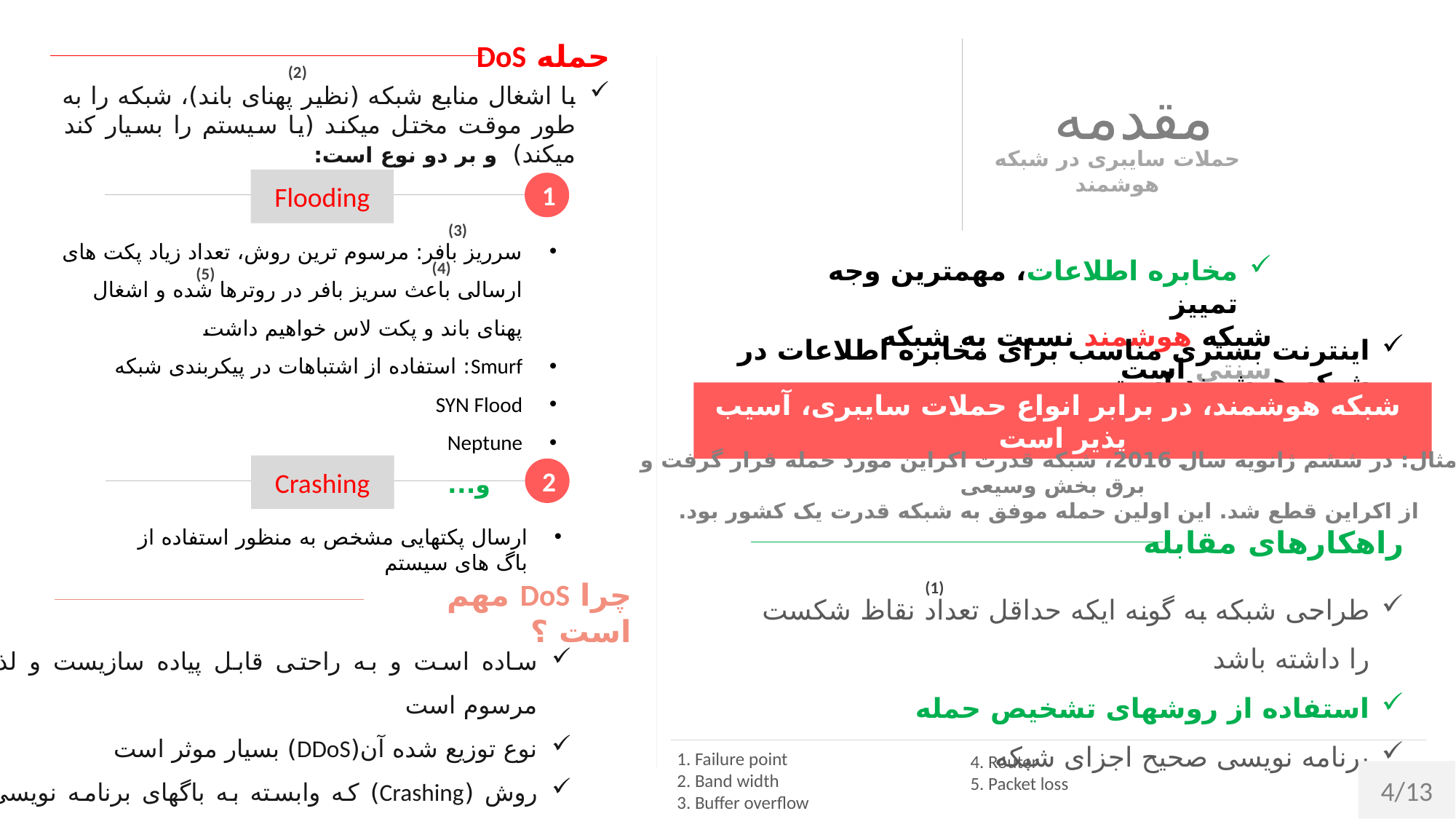

حمله DoS
با اشغال منابع شبکه (نظیر پهنای باند)، شبکه را به طور موقت مختل میکند (یا سیستم را بسیار کند میکند)  و بر دو نوع است:
Flooding
1
سرریز بافر: مرسوم ترین روش، تعداد زیاد پکت های ارسالی باعث سریز بافر در روترها شده و اشغال پهنای باند و پکت لاس خواهیم داشت
Smurf: استفاده از اشتباهات در پیکربندی شبکه
SYN Flood
Neptune
       	و...
ارسال پکتهایی مشخص به منظور استفاده از باگ های سیستم
Crashing
2
مقدمه
حملات سایبری در شبکه هوشمند
(2)
(3)
مخابره اطلاعات، مهمترین وجه تمییز
شبکه هوشمند نسبت به شبکه سنتی است
اینترنت بستری مناسب برای مخابره اطلاعات در شبکه هوشمند است
 شبکه هوشمند، در برابر انواع حملات سایبری، آسیب پذیر است
مثال: در ششم ژانویه سال 2016، شبکه قدرت اکراین مورد حمله قرار گرفت و برق بخش وسیعی
از اکراین قطع شد. این اولین حمله موفق به شبکه قدرت یک کشور بود.
(4)
(5)
راهکارهای مقابله
طراحی شبکه به گونه ایکه حداقل تعداد نقاظ شکست را داشته باشد
استفاده از روشهای تشخیص حمله
برنامه نویسی صحیح اجزای شبکه

چرا DoS مهم است ؟
ساده است و به راحتی قابل پیاده سازیست و لذا مرسوم است
نوع توزیع شده آن(DDoS) بسیار موثر است
روش (Crashing) که وابسته به باگهای برنامه نویسی است،
      اگرچه پیچیده تر است اما مخربتر بود و تشخیص آن دشوار است

(1)
1. Failure point
2. Band width
3. Buffer overflow
4. Router
5. Packet loss
4/13